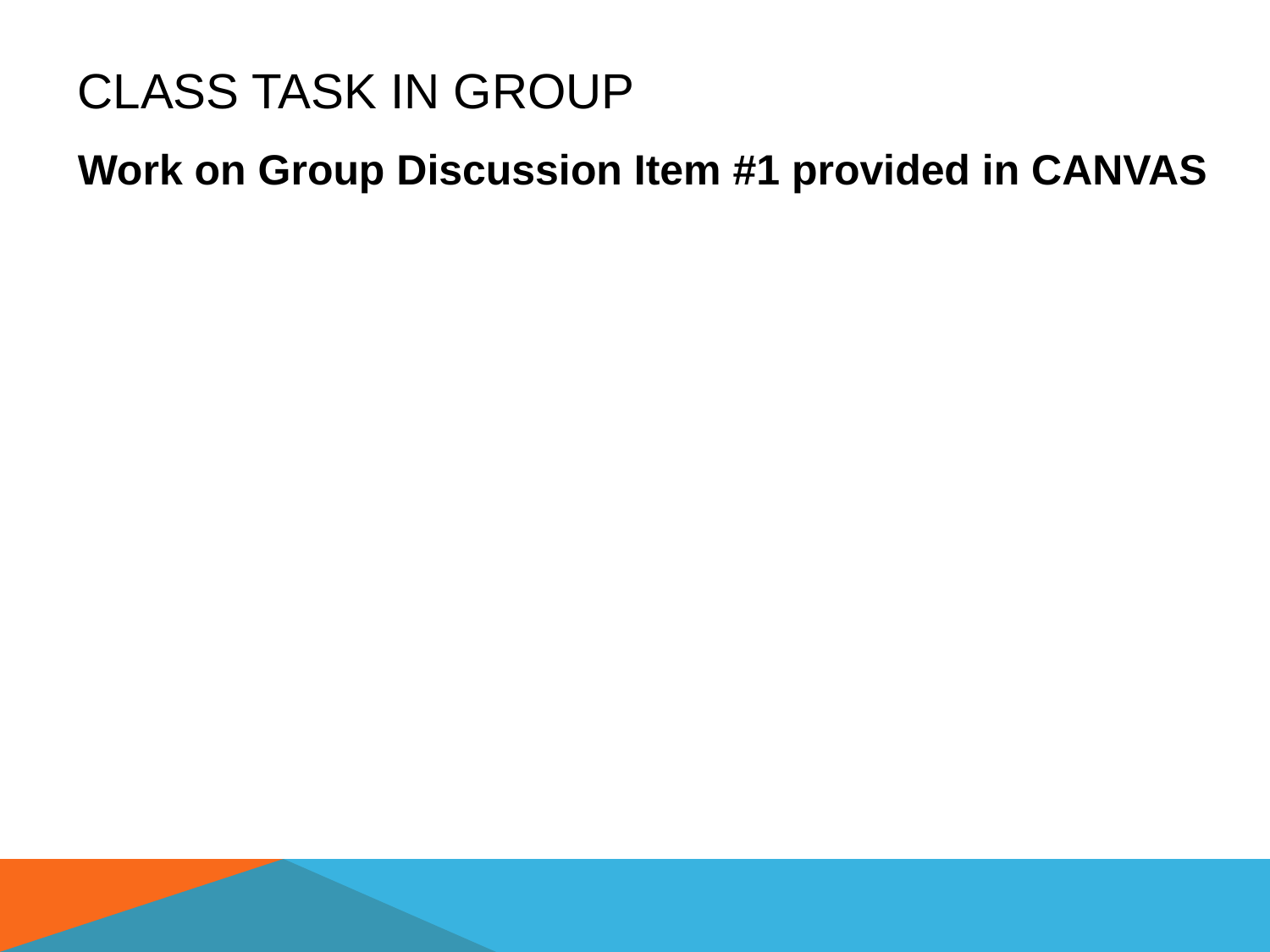

# Class Task in group
Work on Group Discussion Item #1 provided in CANVAS